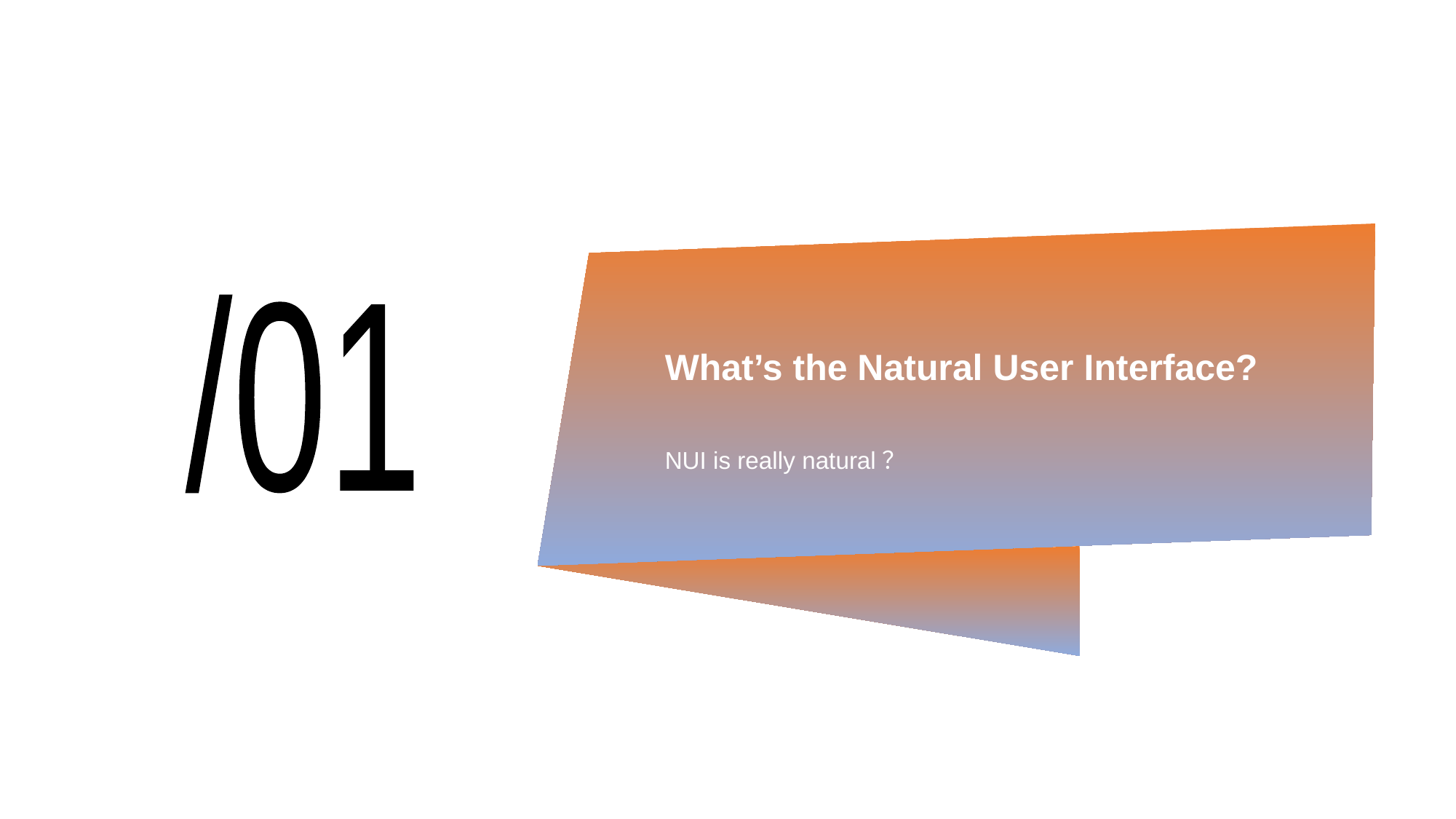

# What’s the Natural User Interface?
/01
NUI is really natural？